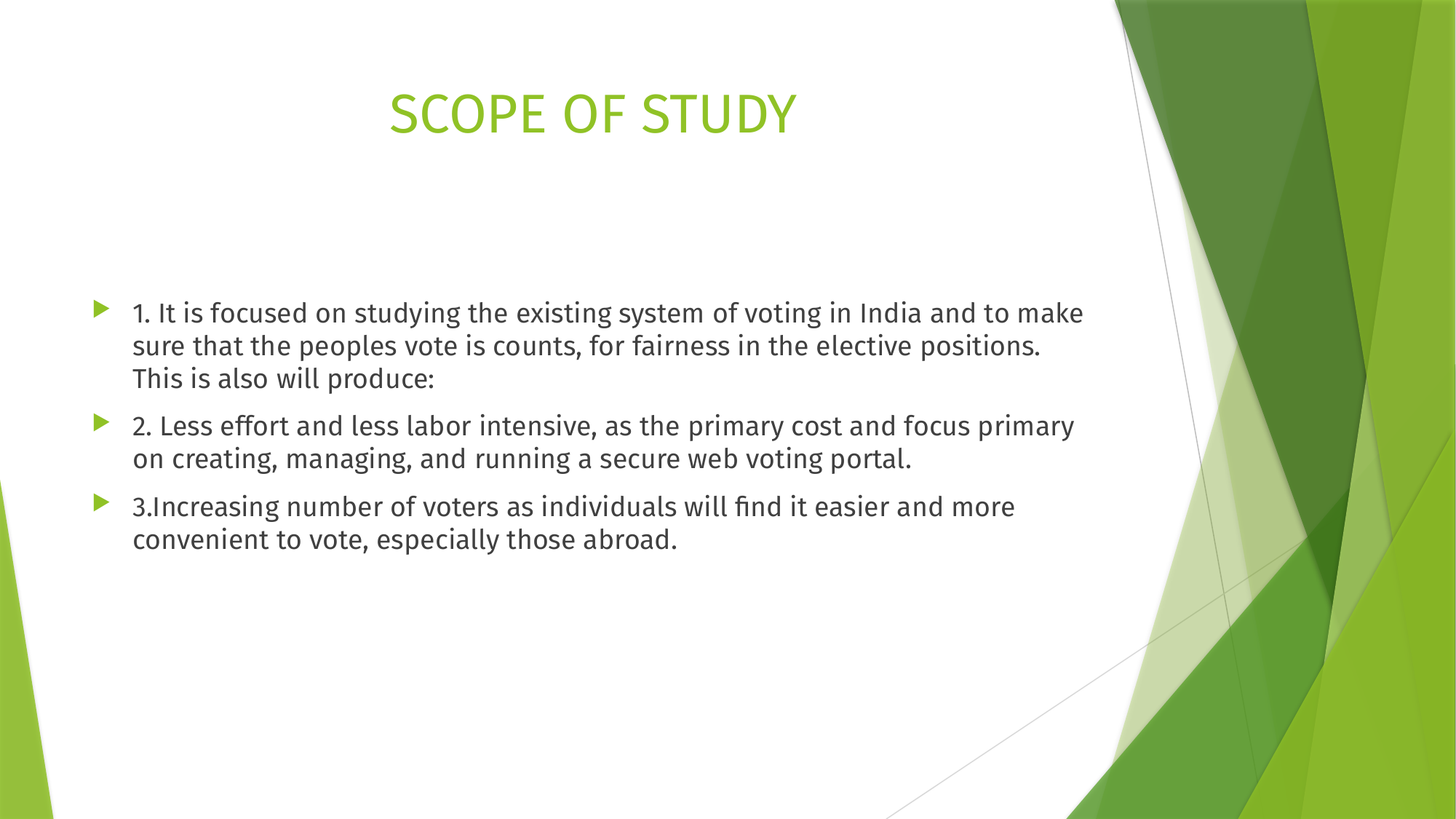

# SCOPE OF STUDY
1. It is focused on studying the existing system of voting in India and to make sure that the peoples vote is counts, for fairness in the elective positions. This is also will produce:
2. Less effort and less labor intensive, as the primary cost and focus primary on creating, managing, and running a secure web voting portal.
3.Increasing number of voters as individuals will find it easier and more convenient to vote, especially those abroad.